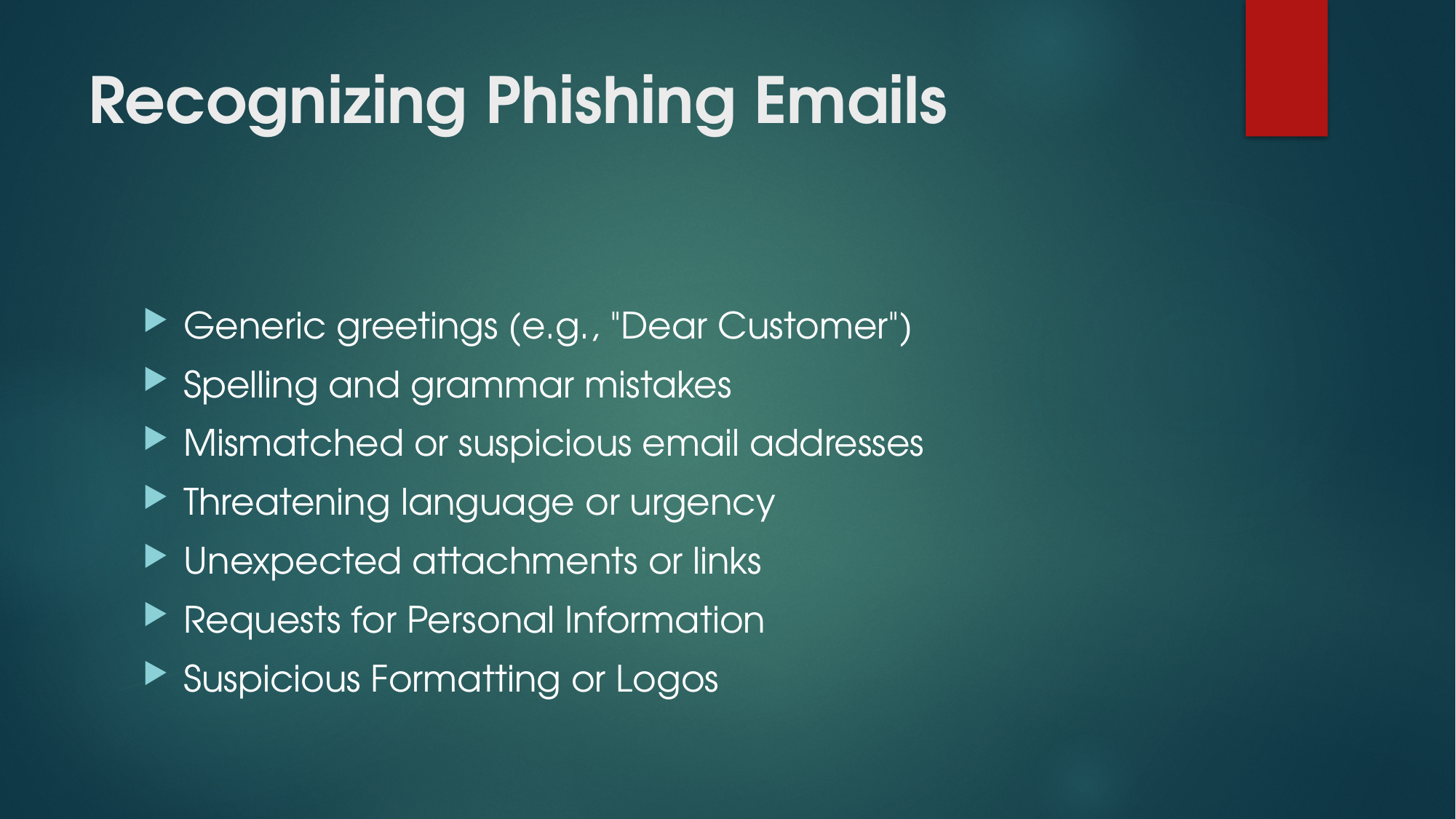

# Recognizing Phishing Emails

Generic greetings (e.g., "Dear Customer")
Spelling and grammar mistakes
Mismatched or suspicious email addresses
Threatening language or urgency
Unexpected attachments or links
Requests for Personal Information
Suspicious Formatting or Logos